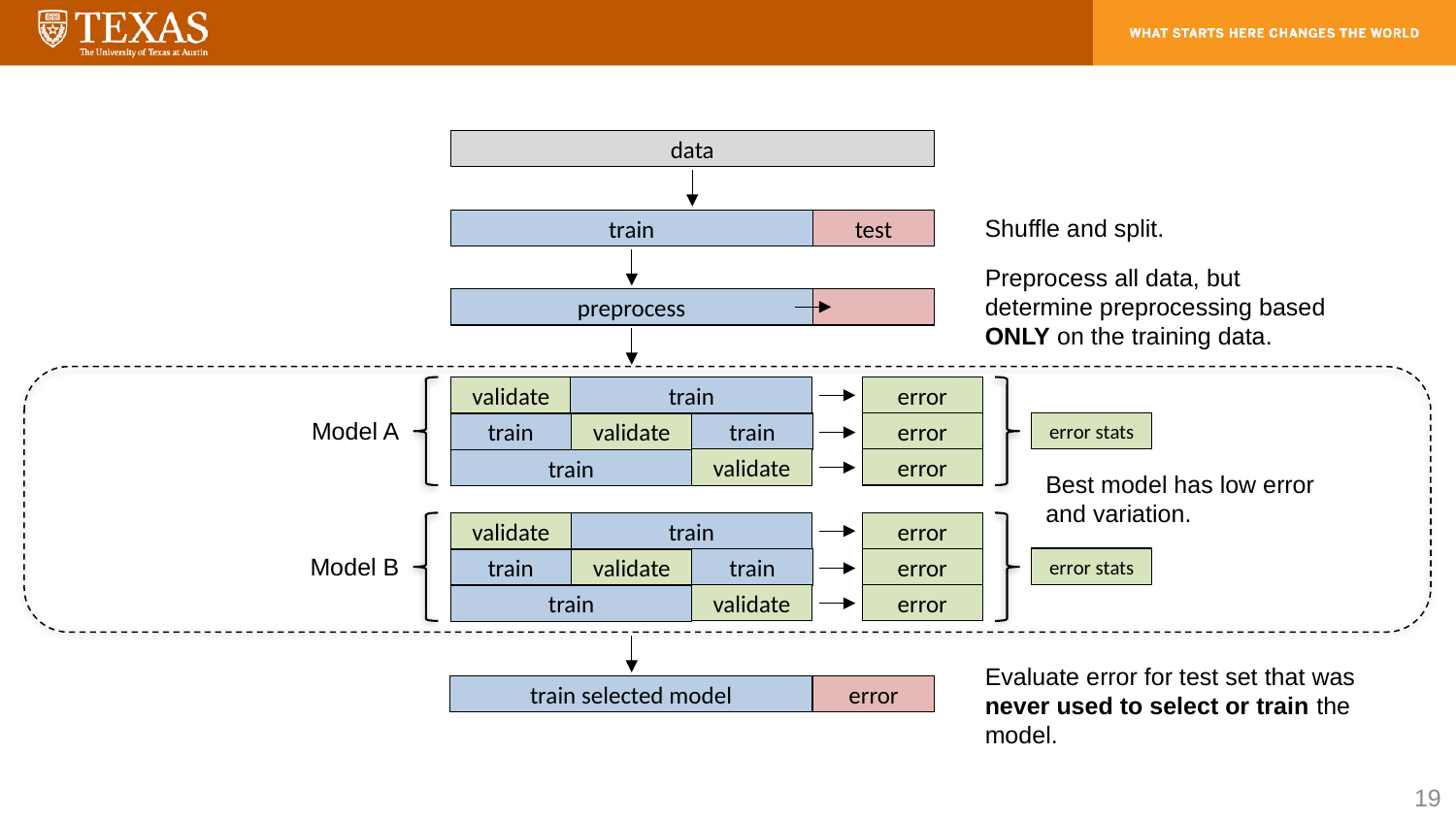

data
Shuffle and split.
train
test
Preprocess all data, but determine preprocessing based ONLY on the training data.
preprocess

validate
train
error

Model A
error stats
error
train
train
validate
error
validate
train
Best model has low error and variation.

validate
train
error

Model B
error stats
error
train
train
validate
error
train
validate
Evaluate error for test set that was never used to select or train the model.
train selected model
error
19